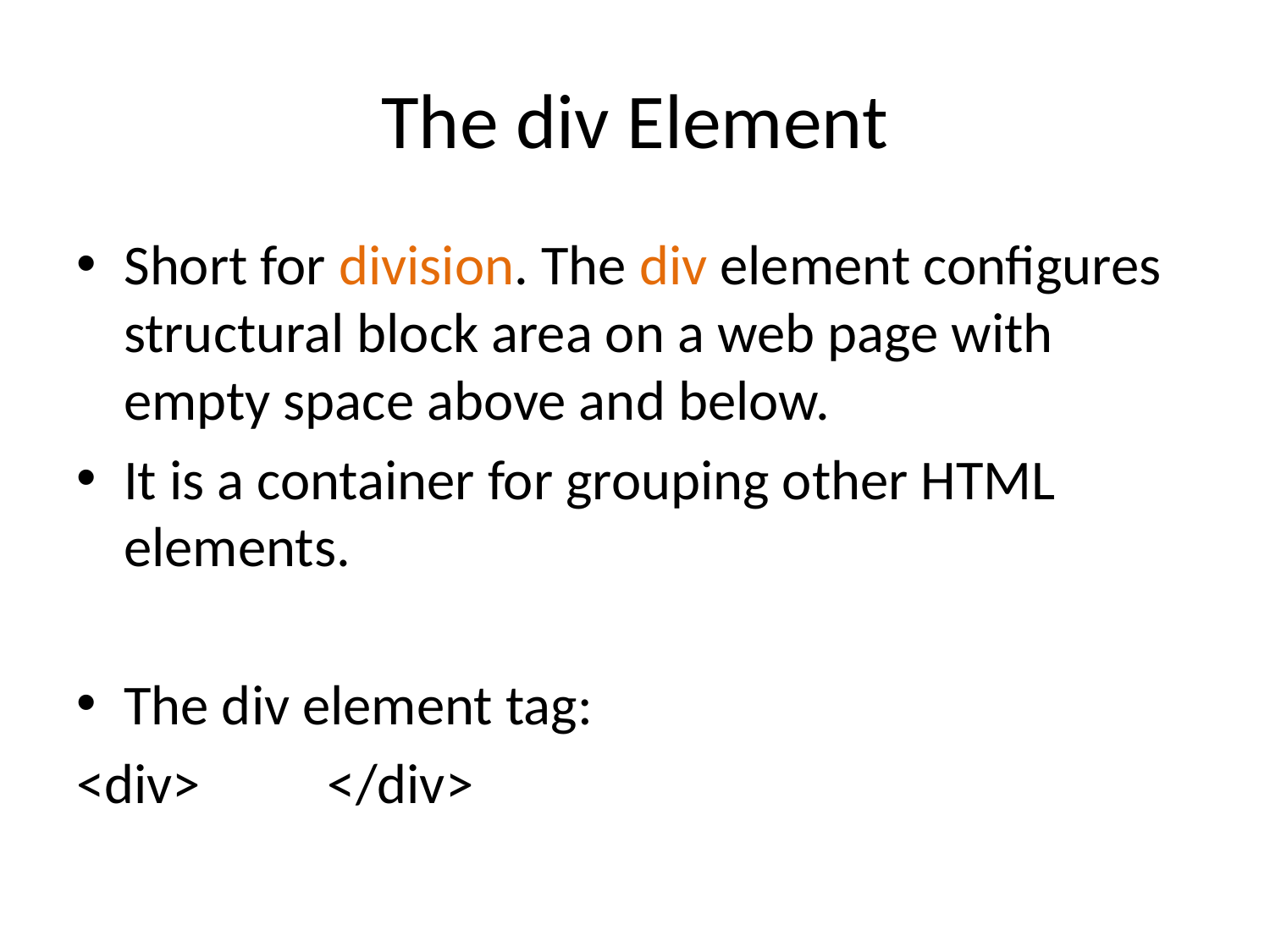

# The div Element
Short for division. The div element configures structural block area on a web page with empty space above and below.
It is a container for grouping other HTML elements.

The div element tag:
<div>          </div>